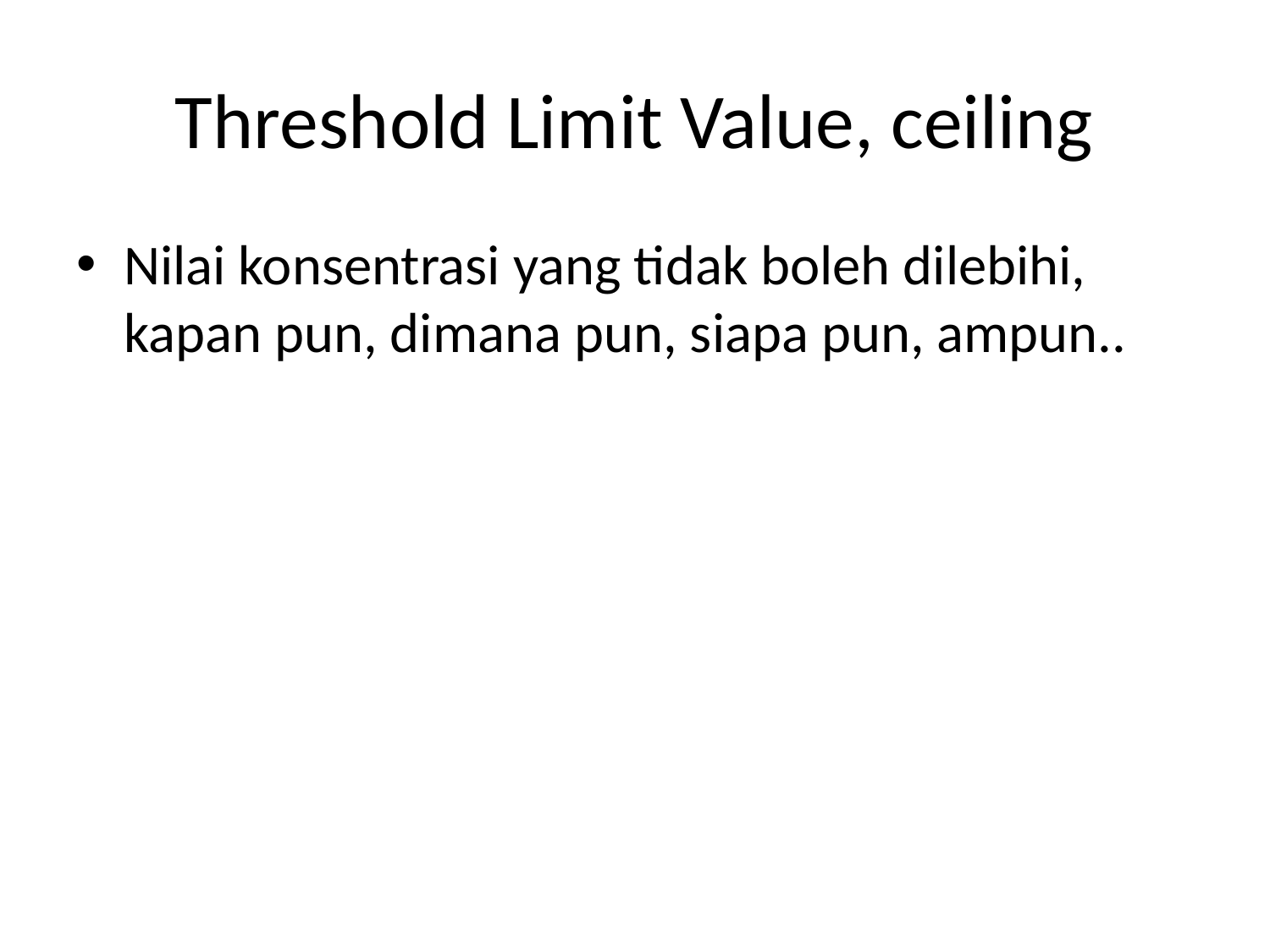

# Threshold Limit Value, ceiling
Nilai konsentrasi yang tidak boleh dilebihi, kapan pun, dimana pun, siapa pun, ampun..